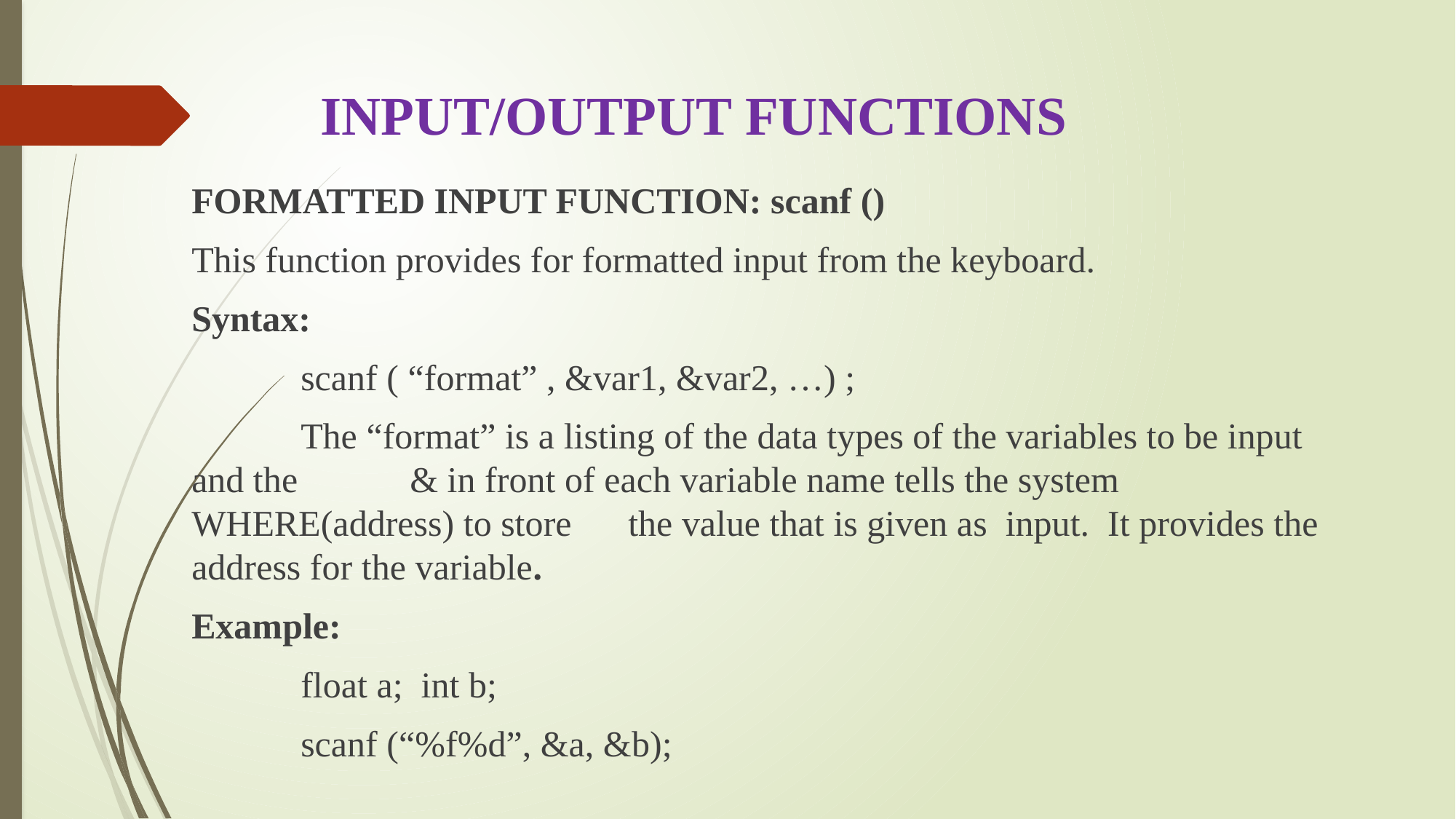

# INPUT/OUTPUT FUNCTIONS
FORMATTED INPUT FUNCTION: scanf ()
This function provides for formatted input from the keyboard.
Syntax:
	scanf ( “format” , &var1, &var2, …) ;
	The “format” is a listing of the data types of the variables to be input and the 	& in front of each variable name tells the system WHERE(address) to store 	the value that is given as  input.  It provides the address for the variable.
Example:
	float a;  int b;
	scanf (“%f%d”, &a, &b);